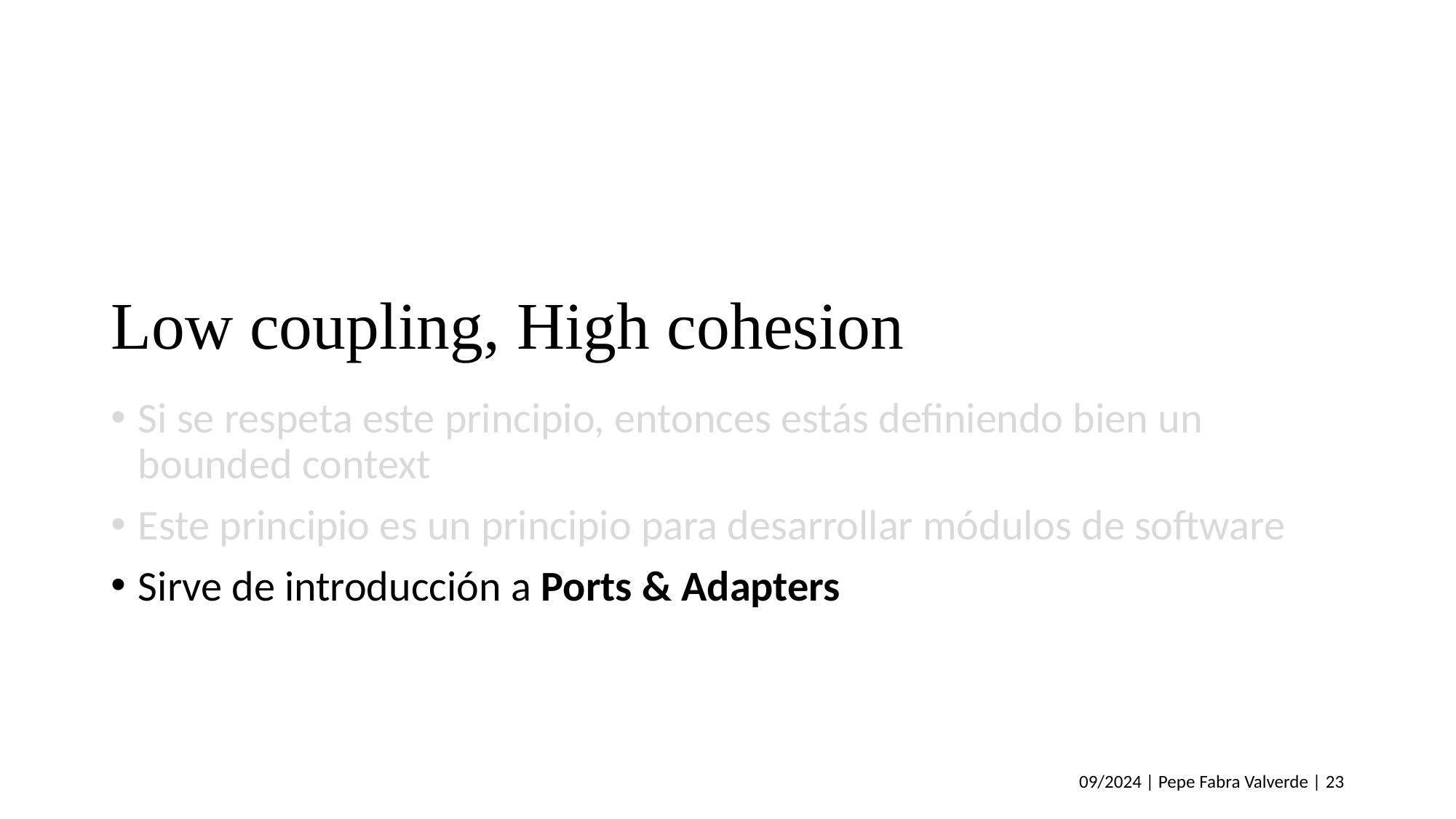

# Low coupling, High cohesion

Si se respeta este principio, entonces estás definiendo bien un bounded context
Este principio es un principio para desarrollar módulos de software
Sirve de introducción a Ports & Adapters
09/2024 | Pepe Fabra Valverde | 23